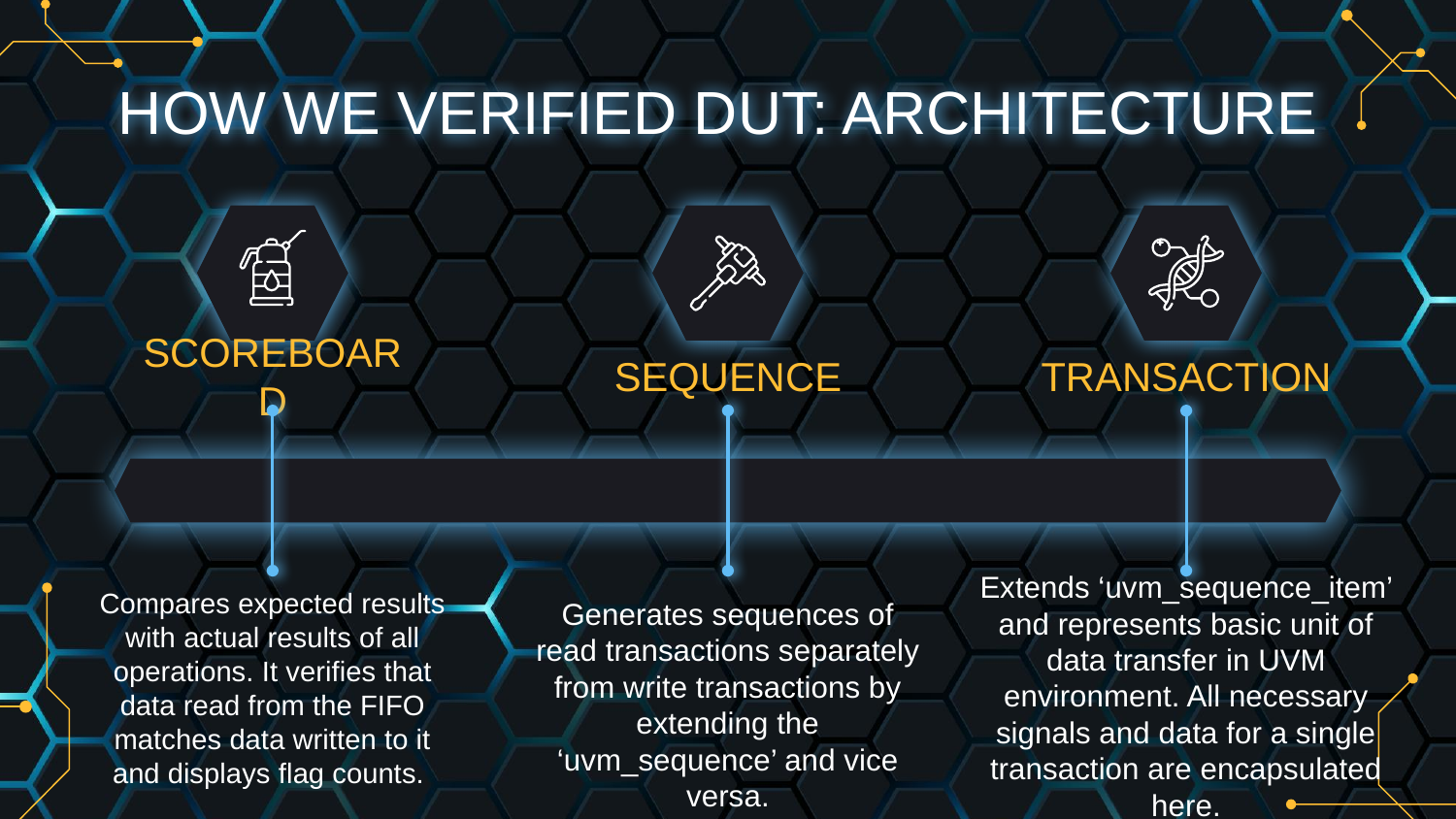

# HOW WE VERIFIED DUT: ARCHITECTURE

SCOREBOARD
SEQUENCE
TRANSACTION

Extends ‘uvm_sequence_item’ and represents basic unit of data transfer in UVM environment. All necessary signals and data for a single transaction are encapsulated here.
Compares expected results with actual results of all operations. It verifies that data read from the FIFO matches data written to it and displays flag counts.
Generates sequences of read transactions separately from write transactions by extending the ‘uvm_sequence’ and vice versa.